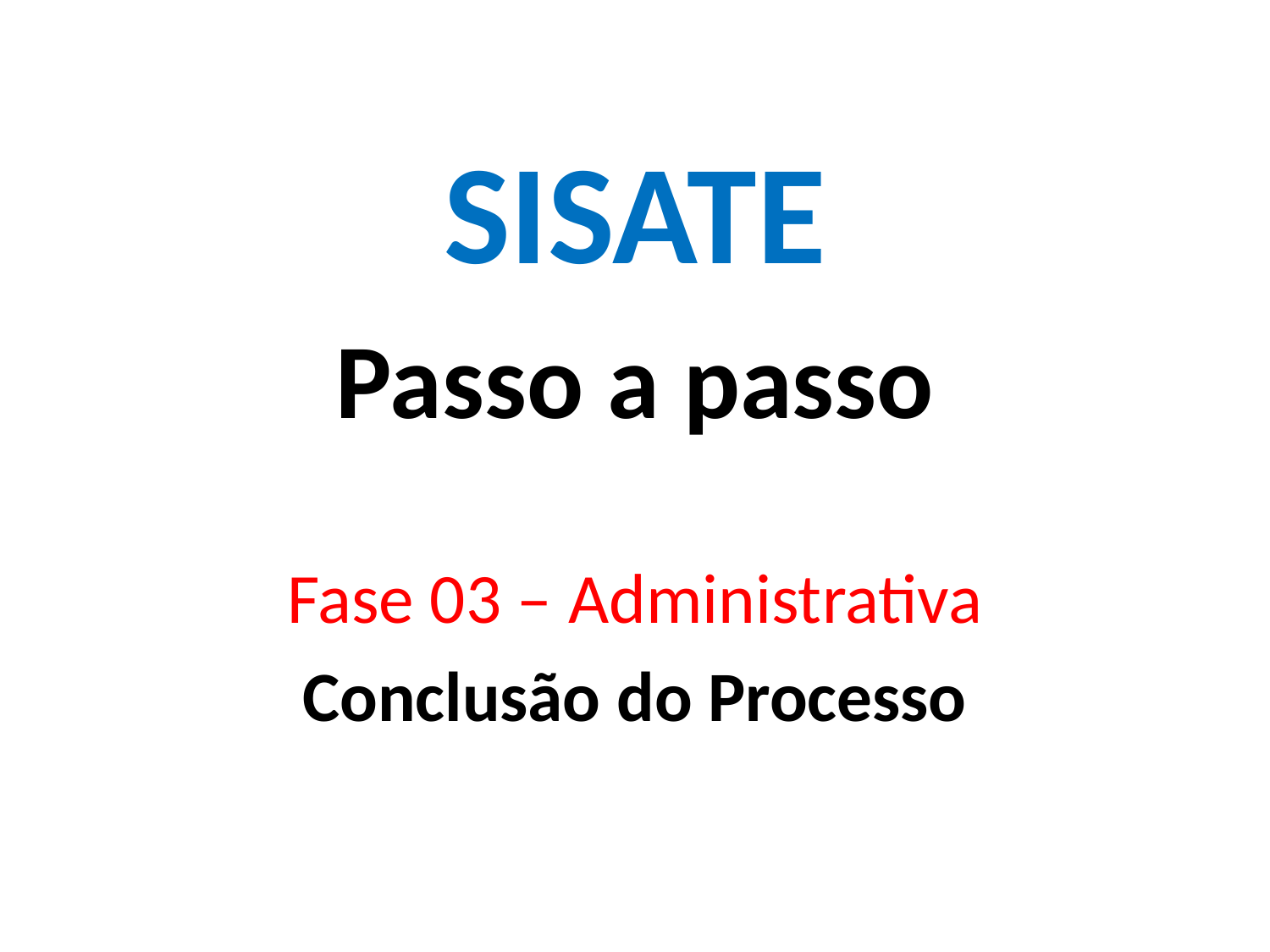

SISATE
Passo a passo

Fase 03 – Administrativa
Conclusão do Processo